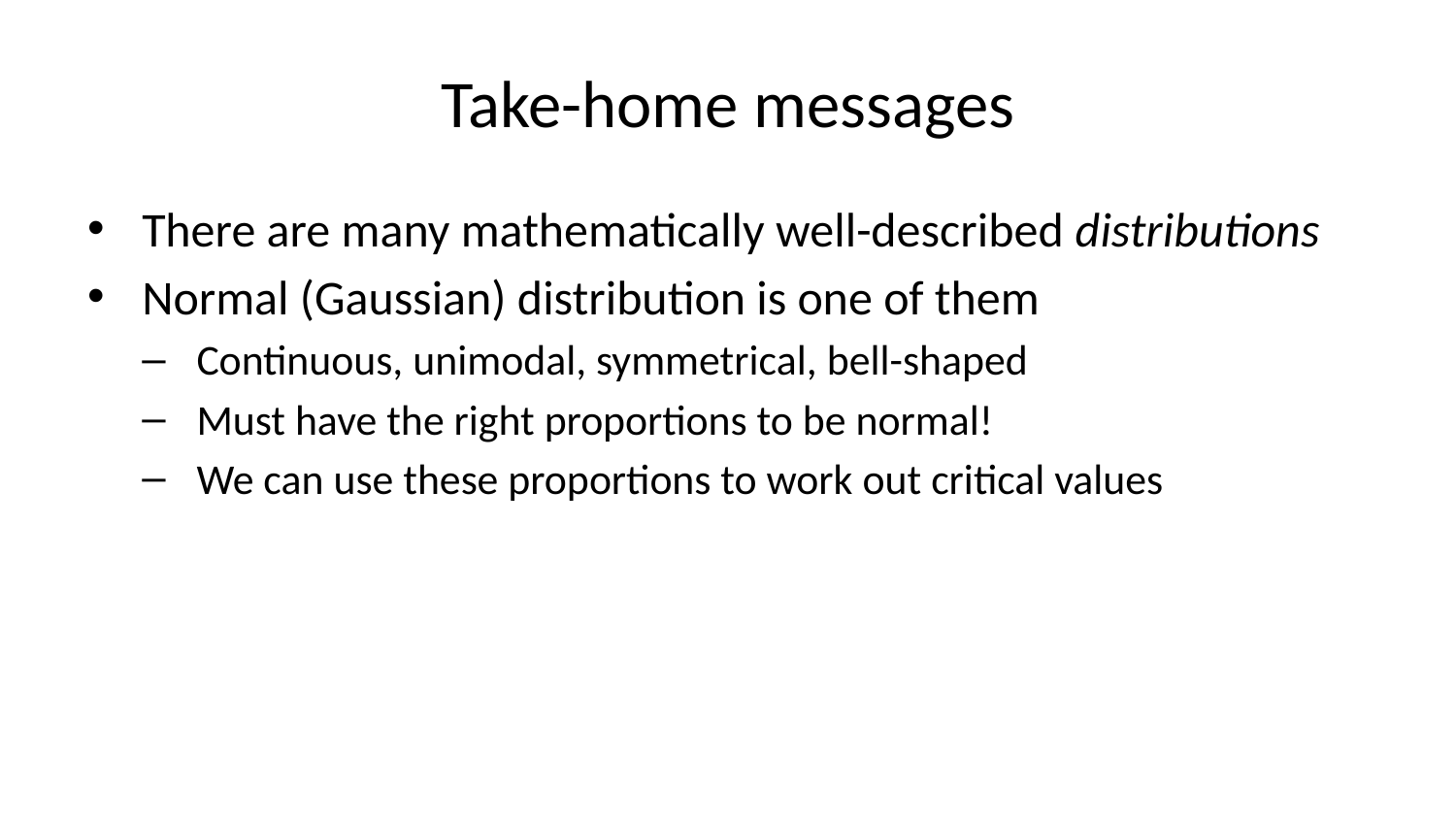

# Take-home messages
There are many mathematically well-described distributions
Normal (Gaussian) distribution is one of them
Continuous, unimodal, symmetrical, bell-shaped
Must have the right proportions to be normal!
We can use these proportions to work out critical values